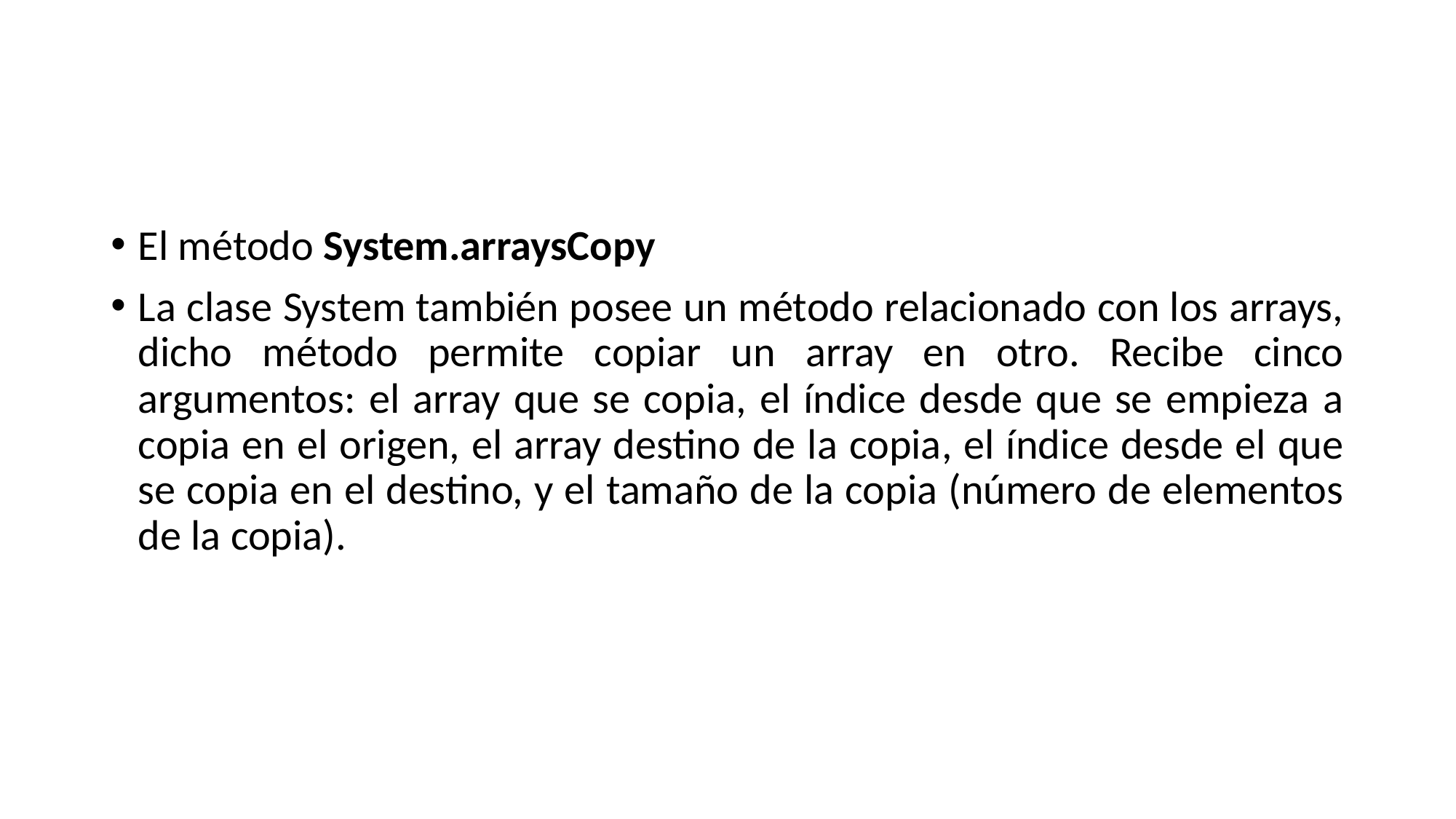

#
El método System.arraysCopy
La clase System también posee un método relacionado con los arrays, dicho método permite copiar un array en otro. Recibe cinco argumentos: el array que se copia, el índice desde que se empieza a copia en el origen, el array destino de la copia, el índice desde el que se copia en el destino, y el tamaño de la copia (número de elementos de la copia).